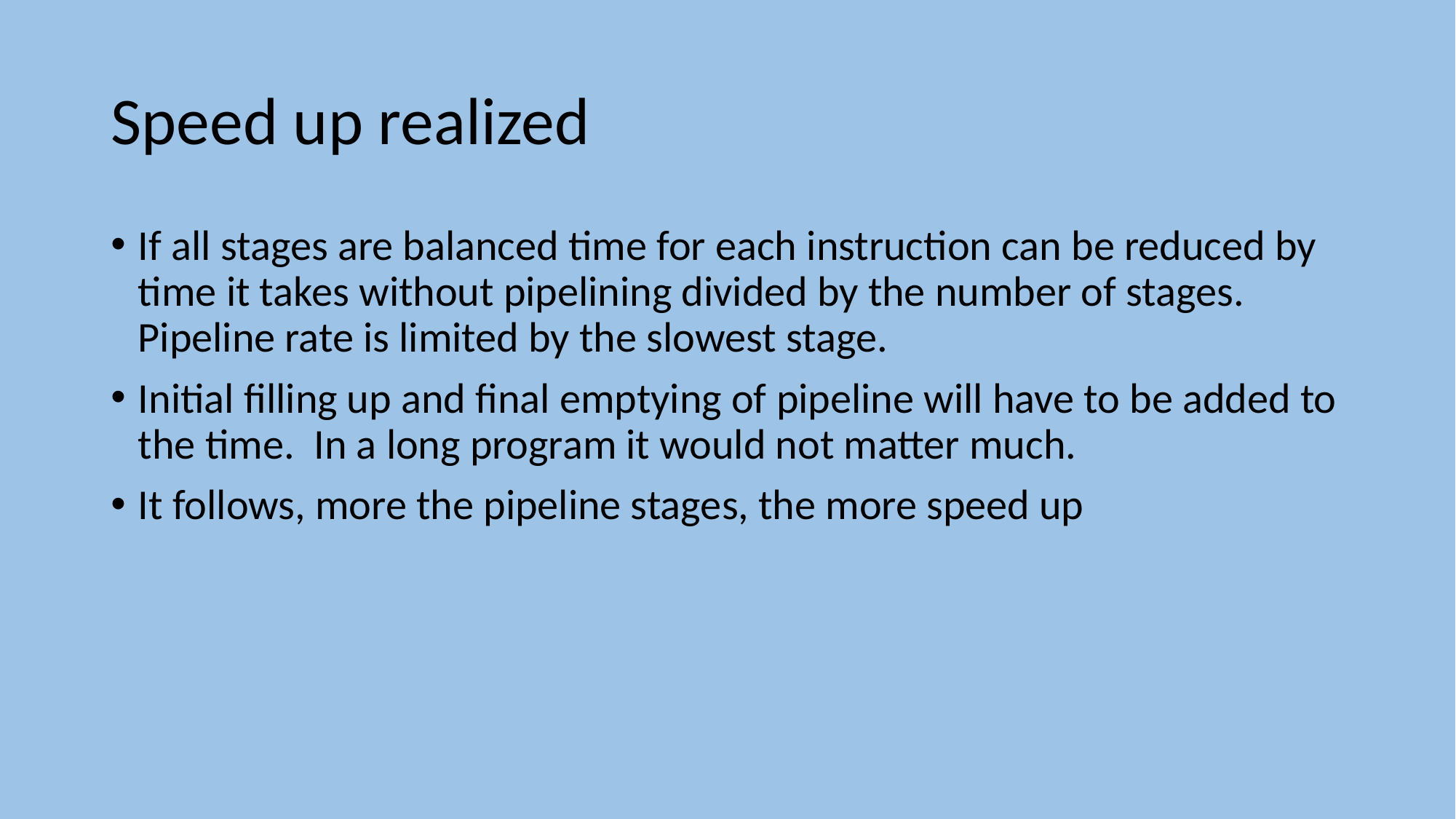

# Speed up realized
If all stages are balanced time for each instruction can be reduced by time it takes without pipelining divided by the number of stages. Pipeline rate is limited by the slowest stage.
Initial filling up and final emptying of pipeline will have to be added to the time.  In a long program it would not matter much.
It follows, more the pipeline stages, the more speed up